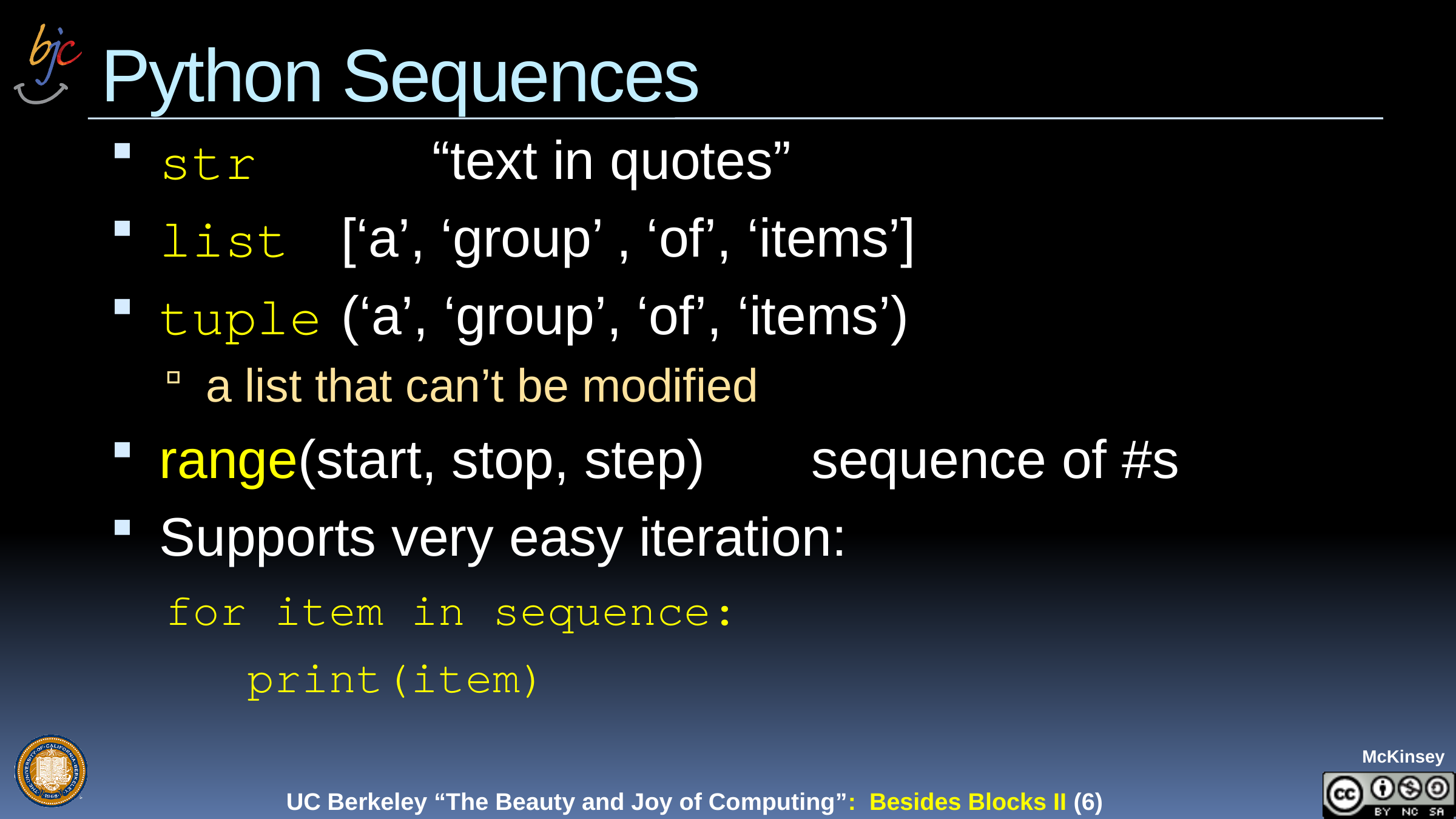

# Python Sequences
str		“text in quotes”
list	[‘a’, ‘group’ , ‘of’, ‘items’]
tuple 	(‘a’, ‘group’, ‘of’, ‘items’)
a list that can’t be modified
range(start, stop, step) 	 sequence of #s
Supports very easy iteration:
  for item in sequence:
     print(item)